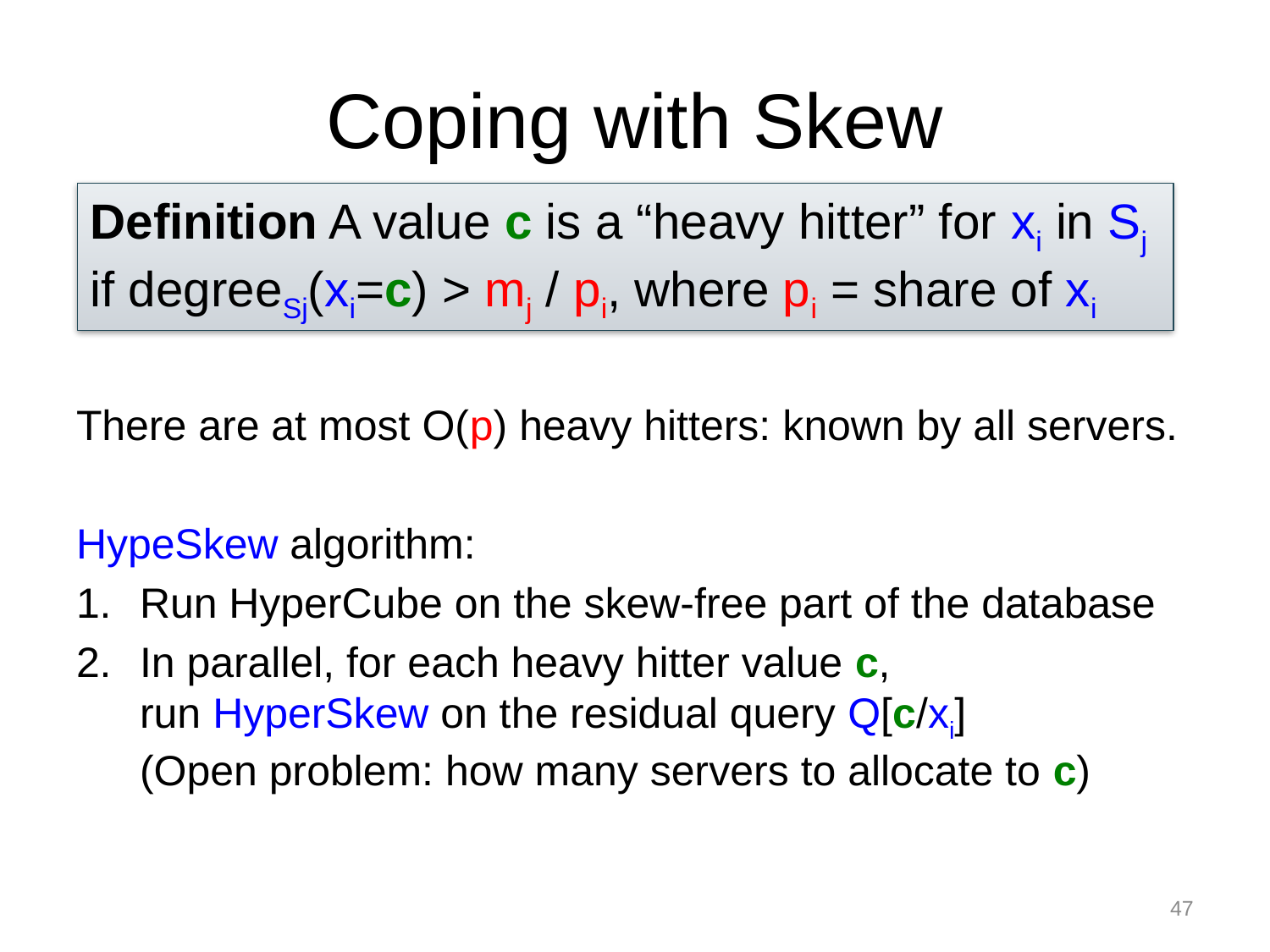

# Coping with Skew
Definition A value c is a “heavy hitter” for xi in Sj
if degreeSj(xi=c) > mj / pi, where pi = share of xi
There are at most O(p) heavy hitters: known by all servers.

HypeSkew algorithm:
Run HyperCube on the skew-free part of the database
In parallel, for each heavy hitter value c,
run HyperSkew on the residual query Q[c/xi]
(Open problem: how many servers to allocate to c)
47